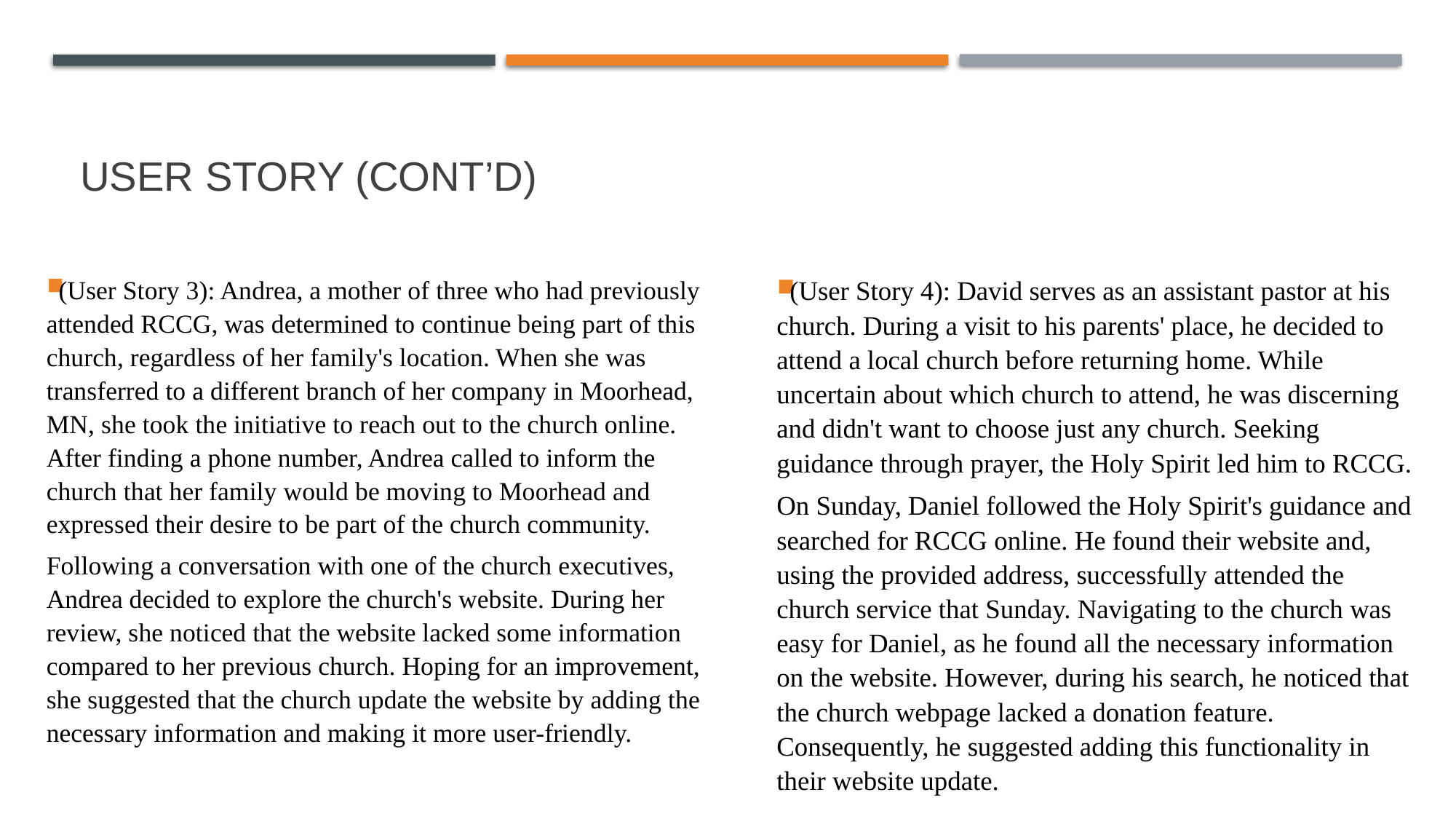

# USER STORY (Cont’d)
(User Story 3): Andrea, a mother of three who had previously attended RCCG, was determined to continue being part of this church, regardless of her family's location. When she was transferred to a different branch of her company in Moorhead, MN, she took the initiative to reach out to the church online. After finding a phone number, Andrea called to inform the church that her family would be moving to Moorhead and expressed their desire to be part of the church community.
Following a conversation with one of the church executives, Andrea decided to explore the church's website. During her review, she noticed that the website lacked some information compared to her previous church. Hoping for an improvement, she suggested that the church update the website by adding the necessary information and making it more user-friendly.

(User Story 4): David serves as an assistant pastor at his church. During a visit to his parents' place, he decided to attend a local church before returning home. While uncertain about which church to attend, he was discerning and didn't want to choose just any church. Seeking guidance through prayer, the Holy Spirit led him to RCCG.
On Sunday, Daniel followed the Holy Spirit's guidance and searched for RCCG online. He found their website and, using the provided address, successfully attended the church service that Sunday. Navigating to the church was easy for Daniel, as he found all the necessary information on the website. However, during his search, he noticed that the church webpage lacked a donation feature. Consequently, he suggested adding this functionality in their website update.